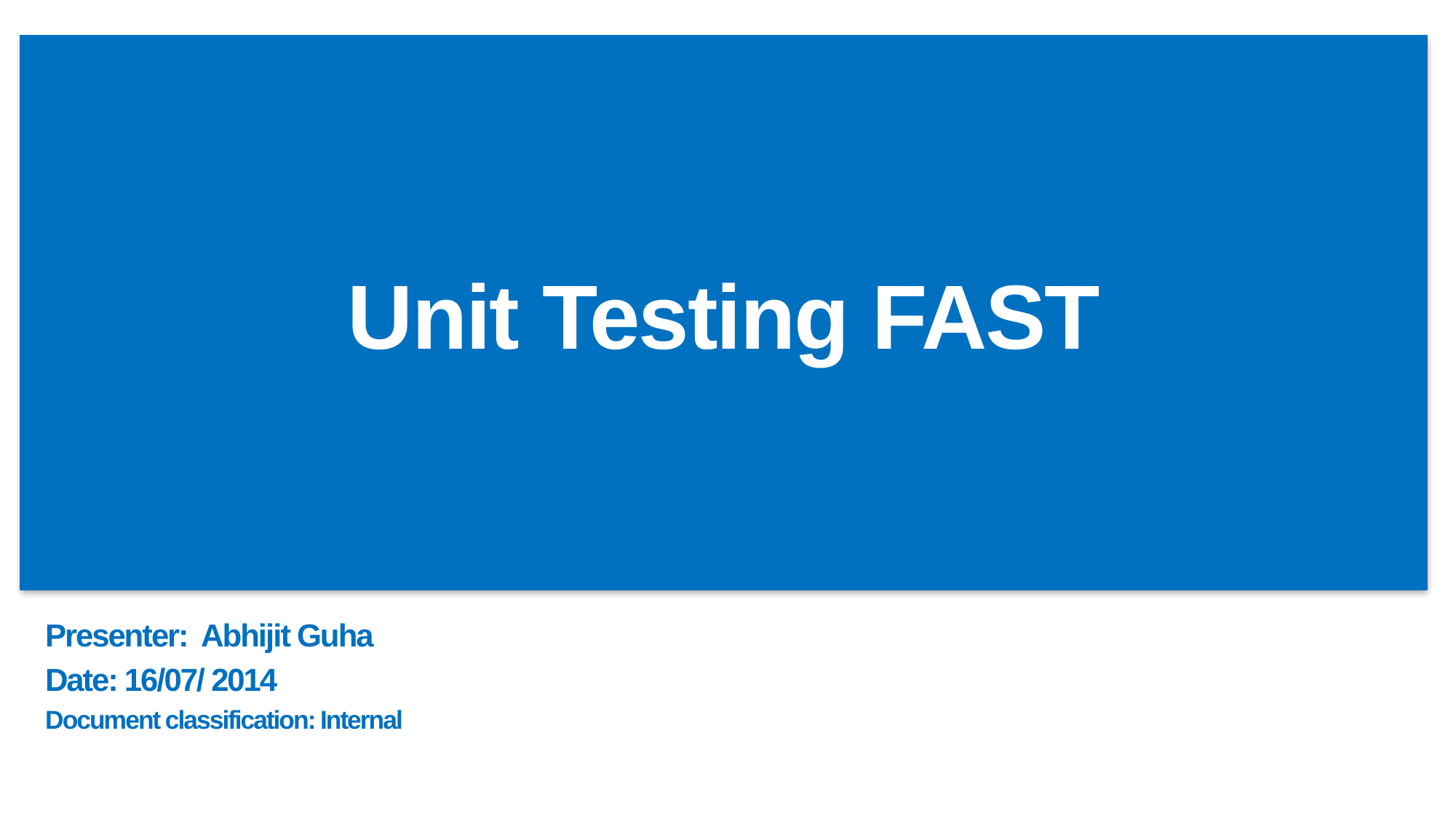

Unit Testing FAST
Presenter:  Abhijit Guha
Date: 16/07/ 2014
Document classification: Internal